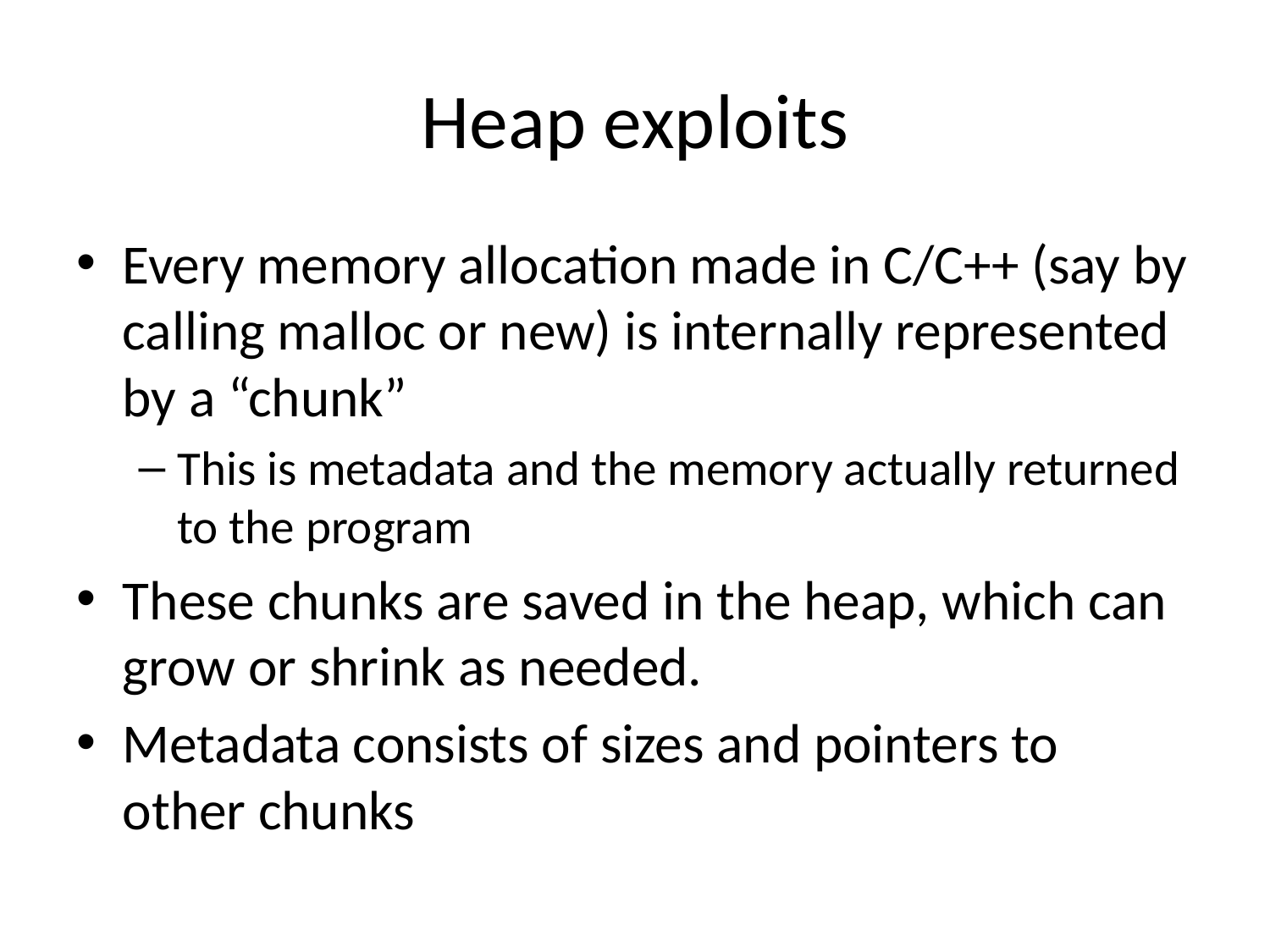

# Heap exploits
Every memory allocation made in C/C++ (say by calling malloc or new) is internally represented by a “chunk”
This is metadata and the memory actually returned to the program
These chunks are saved in the heap, which can grow or shrink as needed.
Metadata consists of sizes and pointers to other chunks